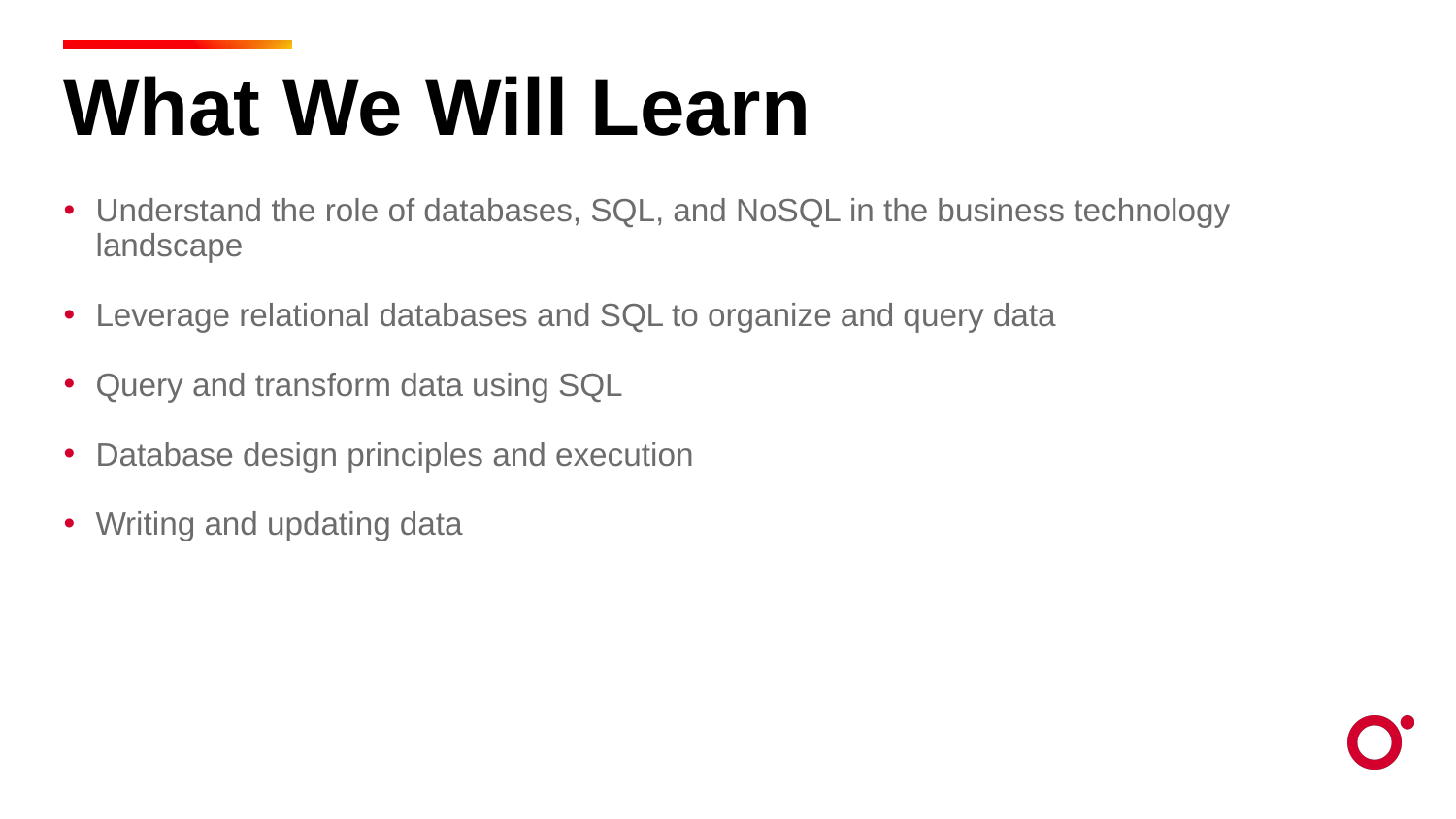

What We Will Learn
Understand the role of databases, SQL, and NoSQL in the business technology landscape

Leverage relational databases and SQL to organize and query data

Query and transform data using SQL

Database design principles and execution

Writing and updating data